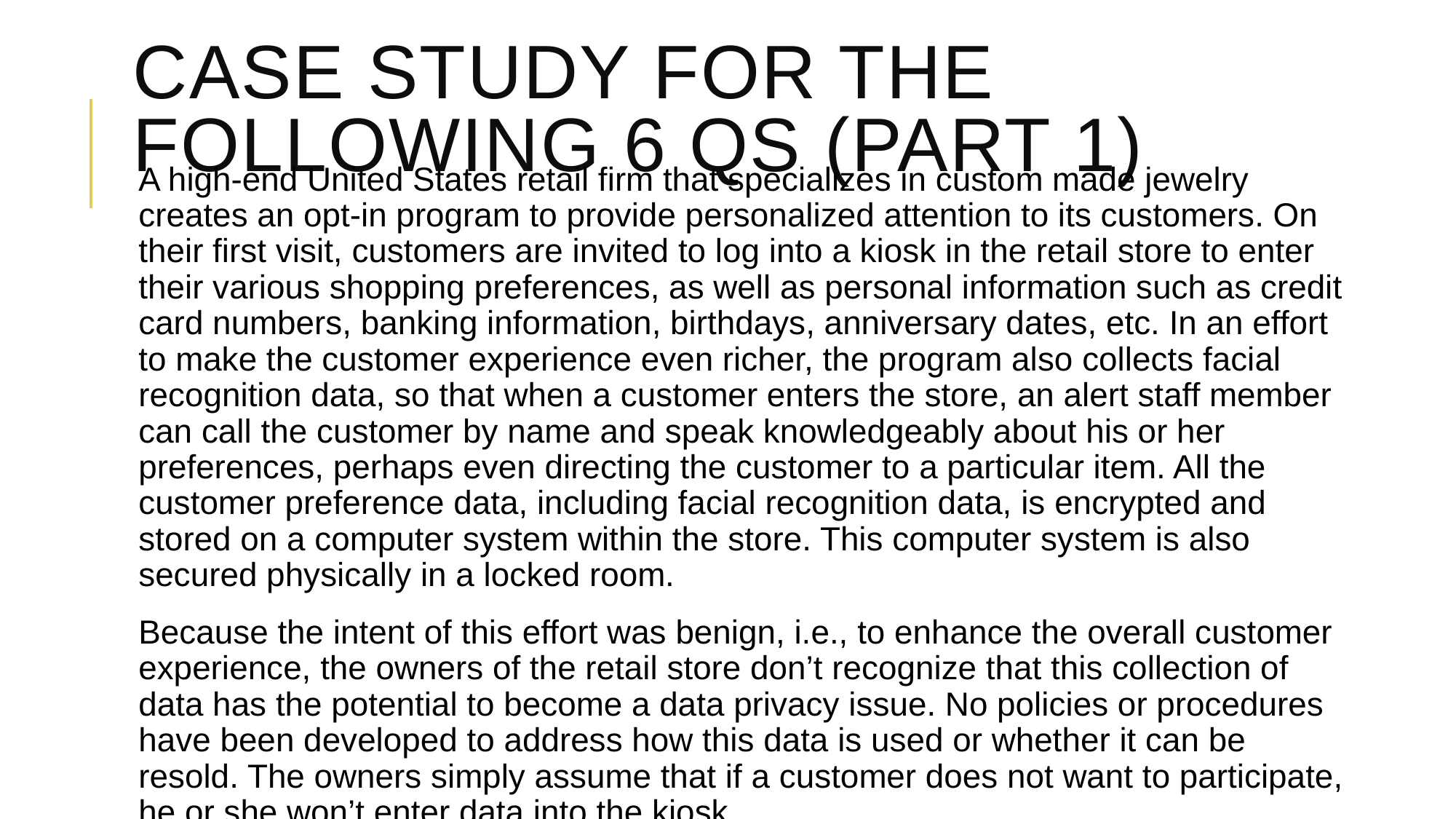

# Case study for the following 6 qs (part 1)
A high-end United States retail firm that specializes in custom made jewelry creates an opt-in program to provide personalized attention to its customers. On their first visit, customers are invited to log into a kiosk in the retail store to enter their various shopping preferences, as well as personal information such as credit card numbers, banking information, birthdays, anniversary dates, etc. In an effort to make the customer experience even richer, the program also collects facial recognition data, so that when a customer enters the store, an alert staff member can call the customer by name and speak knowledgeably about his or her preferences, perhaps even directing the customer to a particular item. All the customer preference data, including facial recognition data, is encrypted and stored on a computer system within the store. This computer system is also secured physically in a locked room.
Because the intent of this effort was benign, i.e., to enhance the overall customer experience, the owners of the retail store don’t recognize that this collection of data has the potential to become a data privacy issue. No policies or procedures have been developed to address how this data is used or whether it can be resold. The owners simply assume that if a customer does not want to participate, he or she won’t enter data into the kiosk.